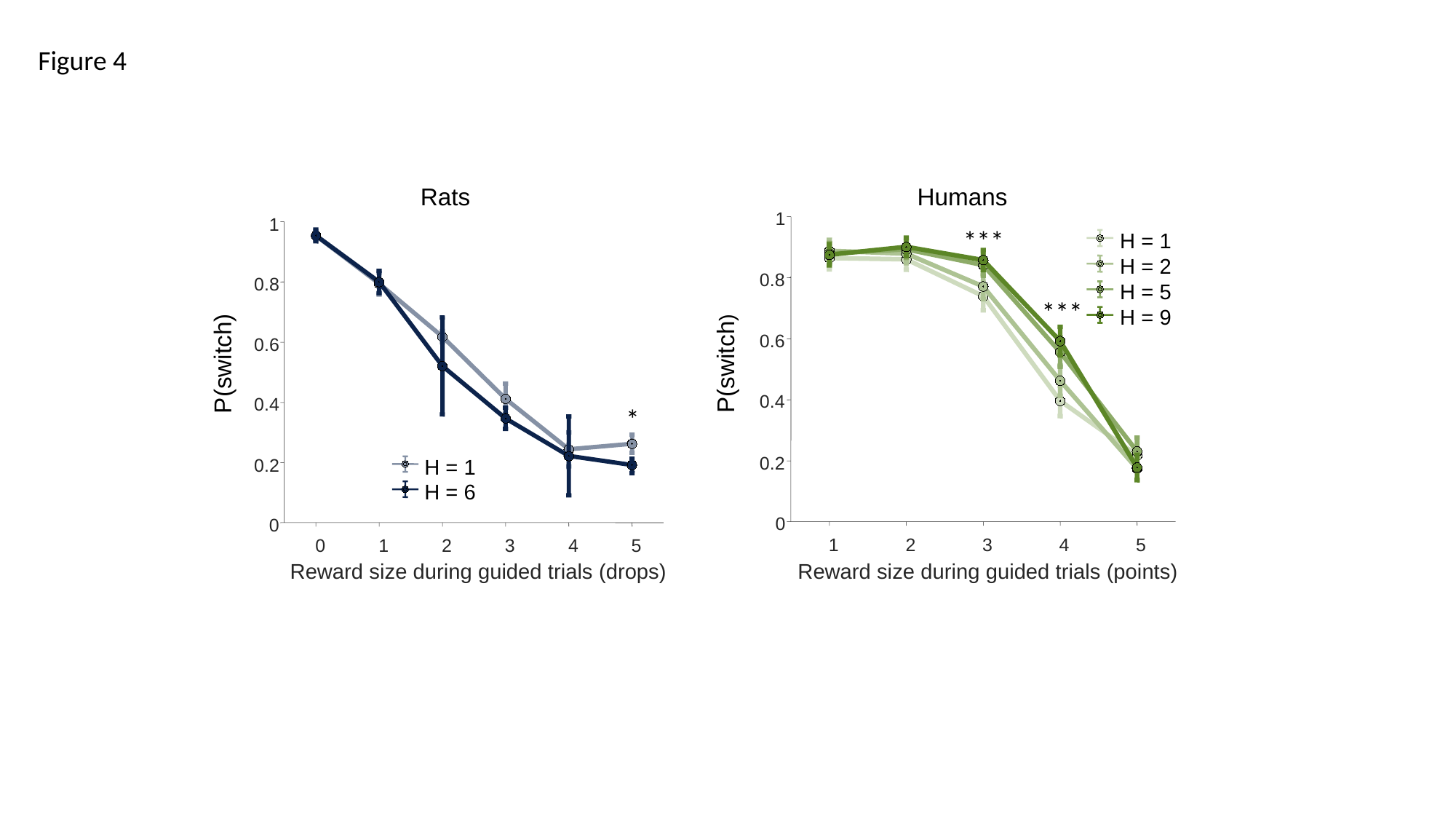

Figure 4
Rats
Humans
1
1

***

H = 1

H = 2

0.8

0.8

H = 5

***

H = 9

0.6

0.6

P(switch)
P(switch)

0.4
0.4

*

0.2

H = 1
0.2

H = 6

0
0

1
2
3
4
5
0
1
2
3
4
5
Reward size during guided trials (drops)
Reward size during guided trials (points)